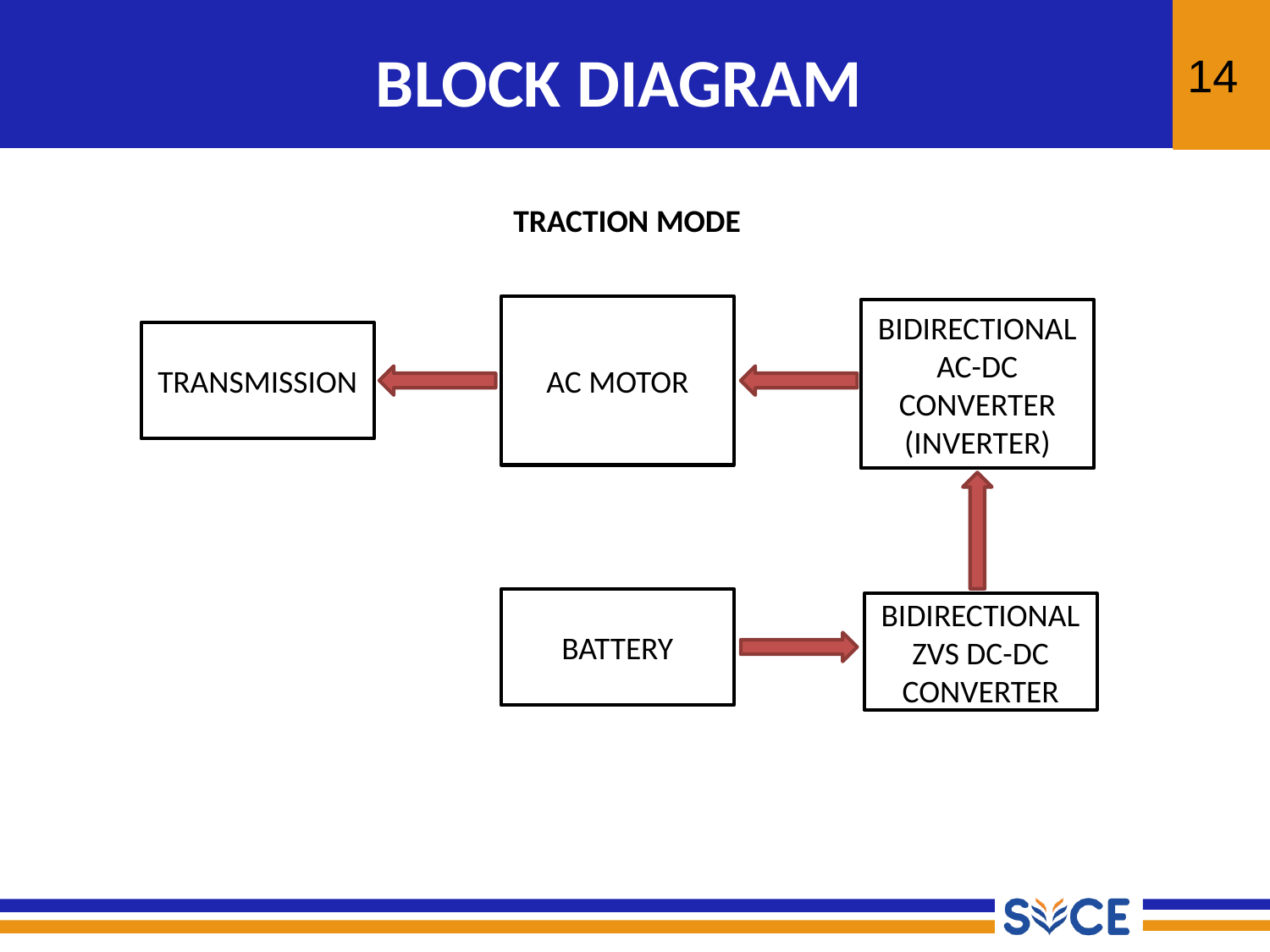

14
# BLOCK DIAGRAM
TRACTION MODE
AC MOTOR
BIDIRECTIONAL AC-DC CONVERTER
(INVERTER)
TRANSMISSION

BATTERY
BIDIRECTIONALZVS DC-DC CONVERTER